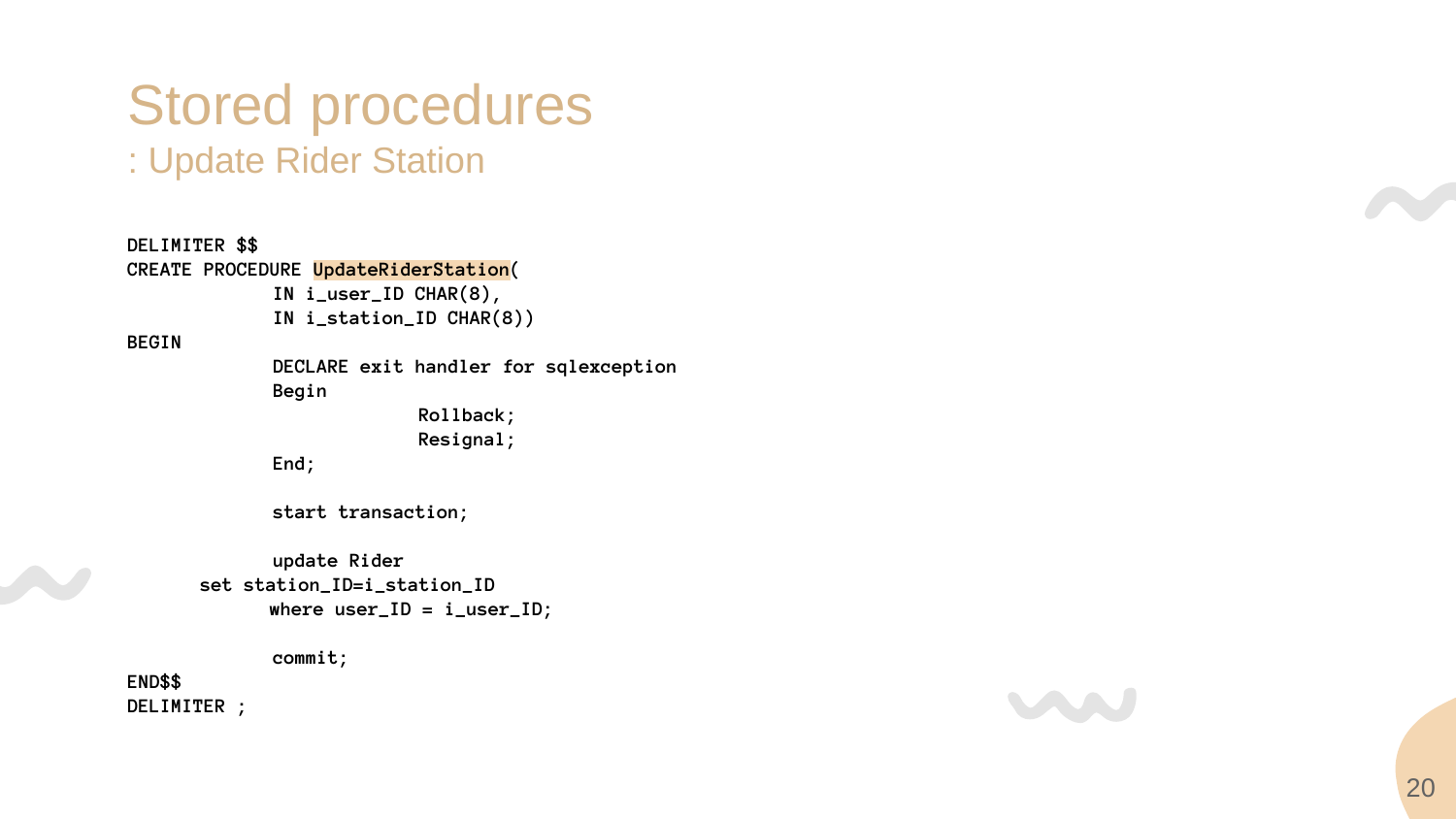

# Stored procedures
: Update Rider Station
DELIMITER $$
CREATE PROCEDURE UpdateRiderStation(
 	IN i_user_ID CHAR(8),
 	IN i_station_ID CHAR(8))
BEGIN
	DECLARE exit handler for sqlexception
	Begin
		Rollback;
		Resignal;
	End;

	start transaction;

	update Rider
set station_ID=i_station_ID
             where user_ID = i_user_ID;

	commit;
END$$
DELIMITER ;
20